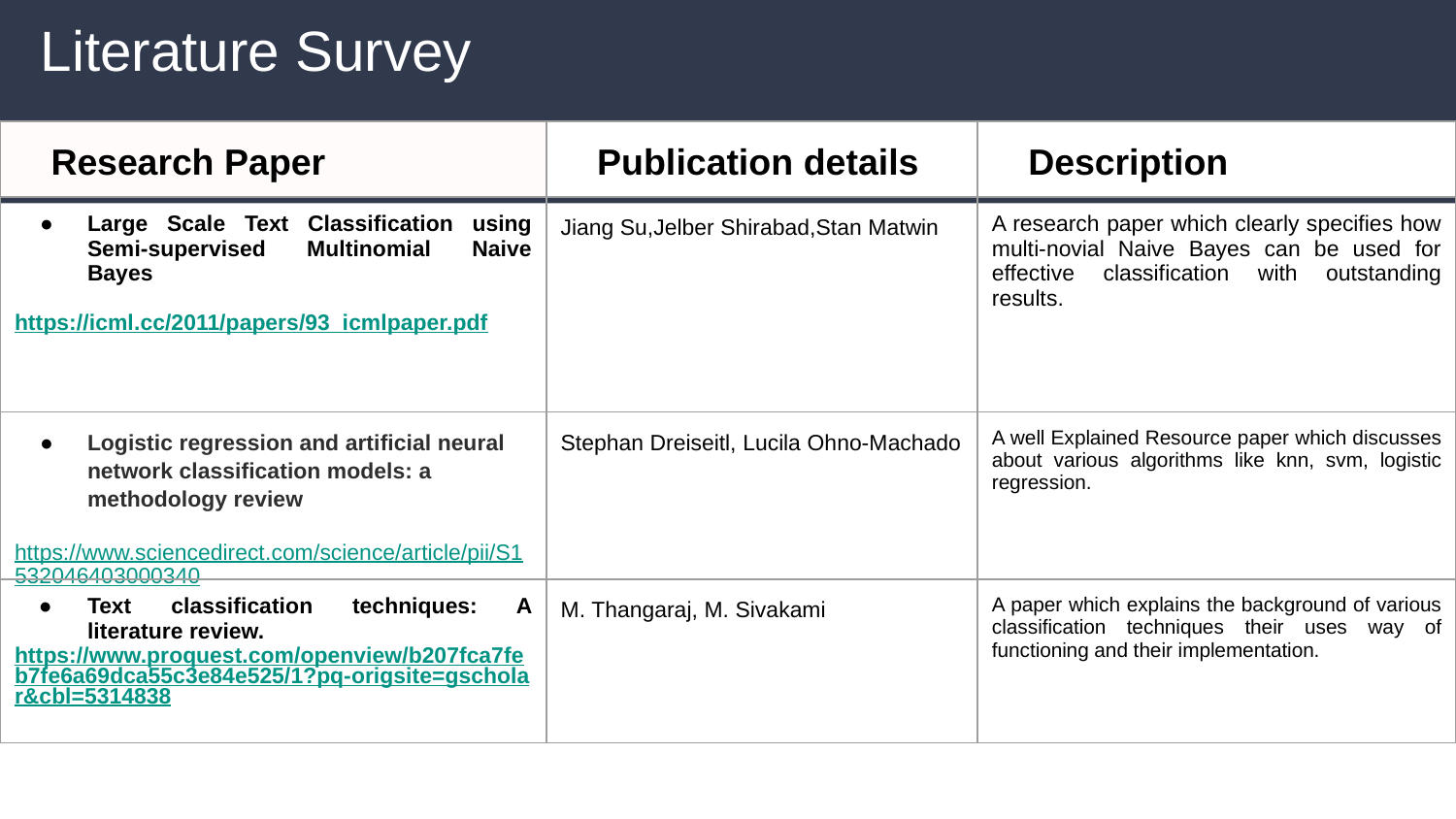

# Literature Survey
| Research Paper | Publication details | Description |
| --- | --- | --- |
| Large Scale Text Classification using Semi-supervised Multinomial Naive Bayes https://icml.cc/2011/papers/93\_icmlpaper.pdf | Jiang Su,Jelber Shirabad,Stan Matwin | A research paper which clearly specifies how multi-novial Naive Bayes can be used for effective classification with outstanding results. |
| Logistic regression and artificial neural network classification models: a methodology review https://www.sciencedirect.com/science/article/pii/S1532046403000340 | Stephan Dreiseitl, Lucila Ohno-Machado | A well Explained Resource paper which discusses about various algorithms like knn, svm, logistic regression. |
| Text classification techniques: A literature review. https://www.proquest.com/openview/b207fca7feb7fe6a69dca55c3e84e525/1?pq-origsite=gscholar&cbl=5314838 | M. Thangaraj, M. Sivakami | A paper which explains the background of various classification techniques their uses way of functioning and their implementation. |